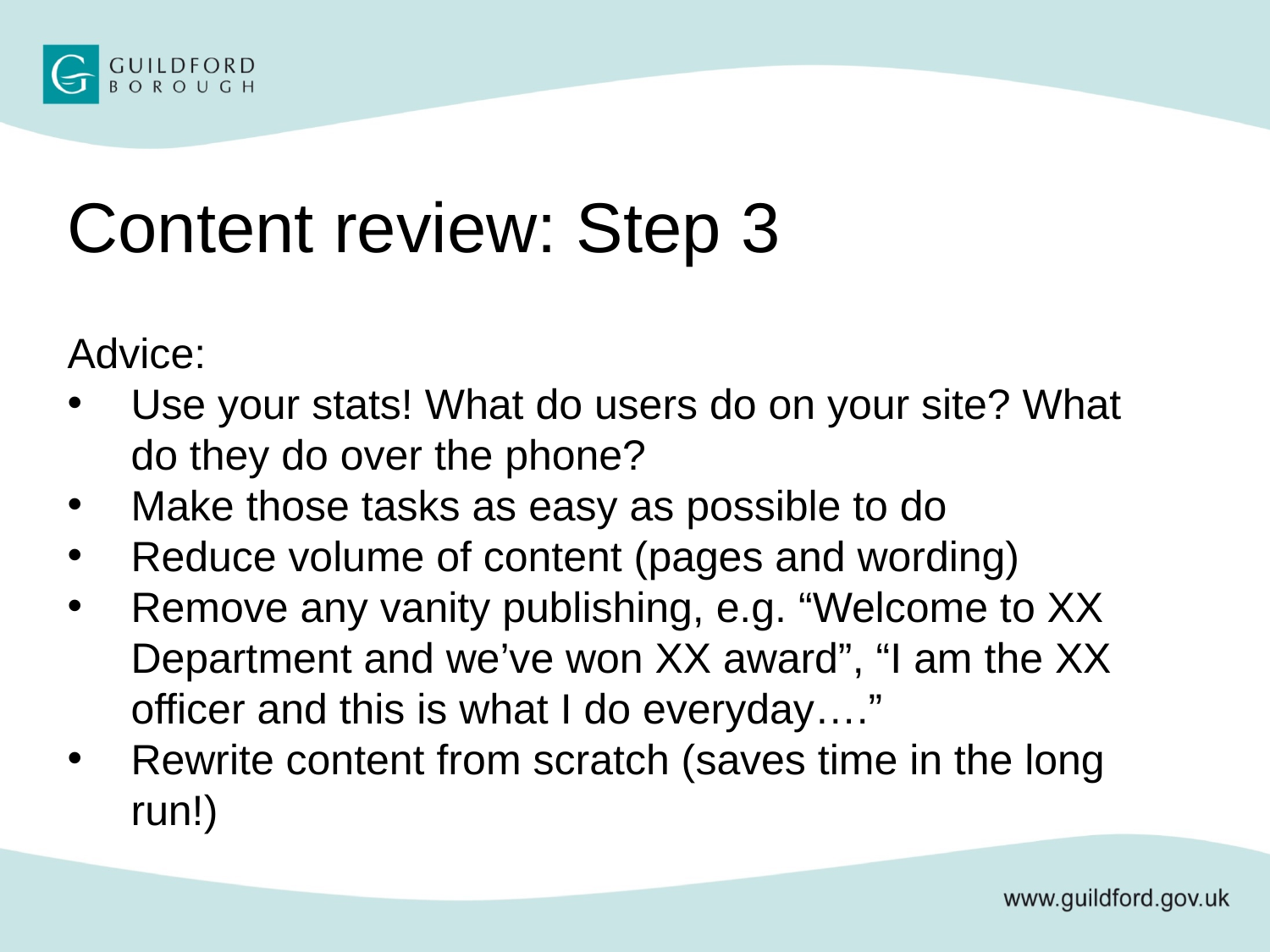

Content review: Step 3

Advice:
Use your stats! What do users do on your site? What do they do over the phone?
Make those tasks as easy as possible to do
Reduce volume of content (pages and wording)
Remove any vanity publishing, e.g. “Welcome to XX Department and we’ve won XX award”, “I am the XX officer and this is what I do everyday….”
Rewrite content from scratch (saves time in the long run!)